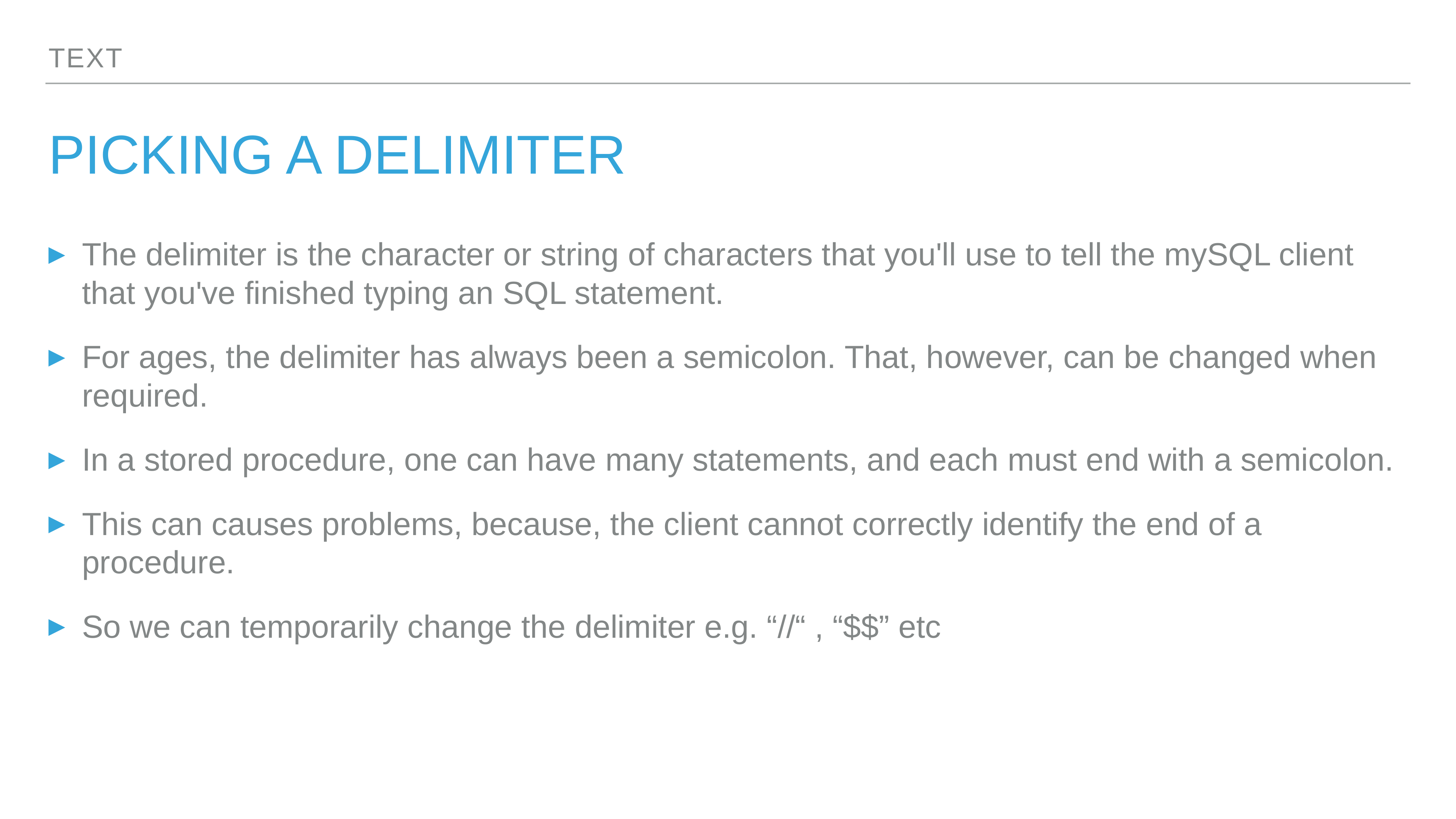

Text
# Picking a Delimiter
The delimiter is the character or string of characters that you'll use to tell the mySQL client that you've finished typing an SQL statement.
For ages, the delimiter has always been a semicolon. That, however, can be changed when required.
In a stored procedure, one can have many statements, and each must end with a semicolon.
This can causes problems, because, the client cannot correctly identify the end of a procedure.
So we can temporarily change the delimiter e.g. “//“ , “$$” etc